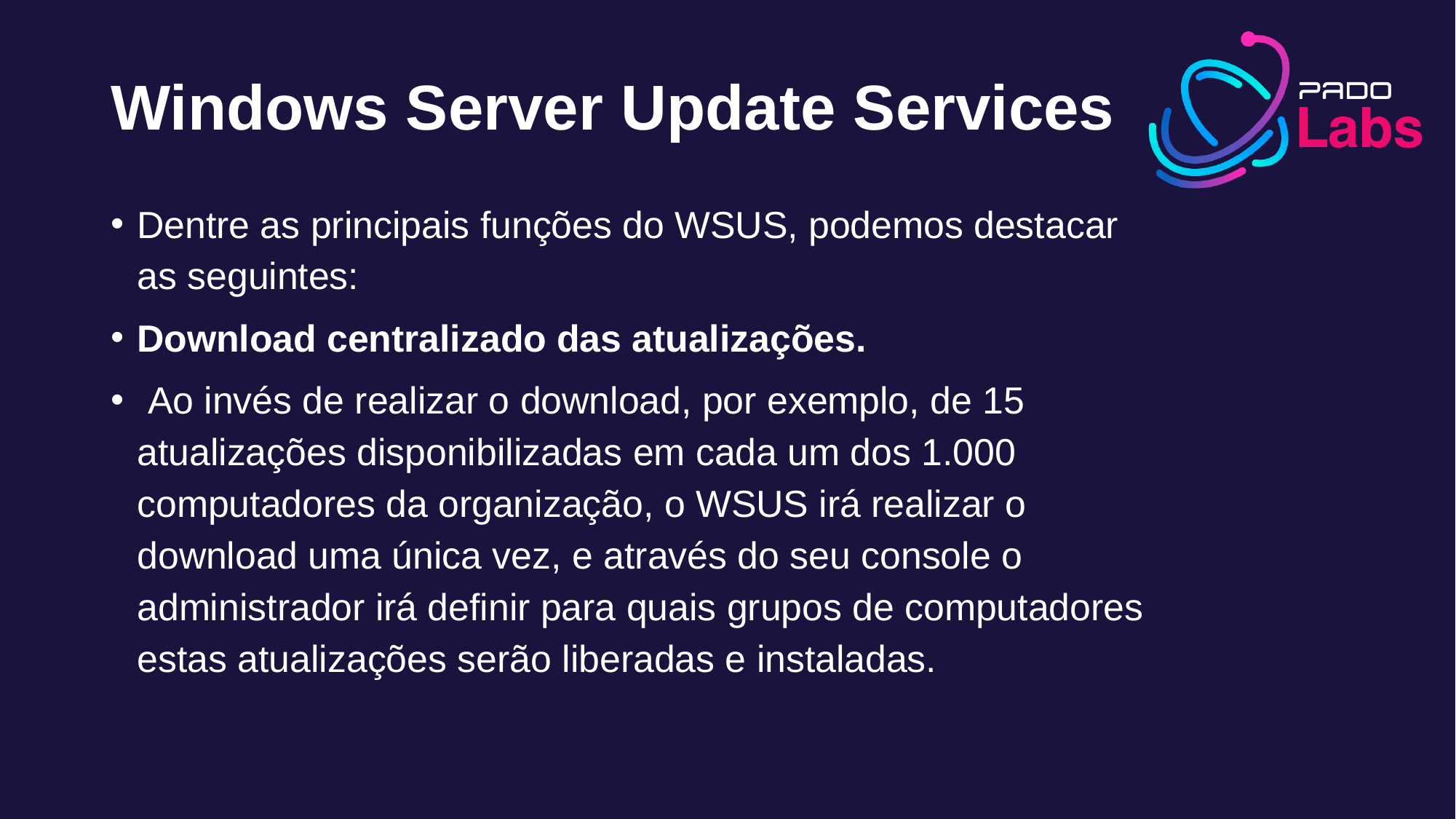

# Windows Server Update Services
Dentre as principais funções do WSUS, podemos destacar as seguintes:
Download centralizado das atualizações.
 Ao invés de realizar o download, por exemplo, de 15 atualizações disponibilizadas em cada um dos 1.000 computadores da organização, o WSUS irá realizar o download uma única vez, e através do seu console o administrador irá definir para quais grupos de computadores estas atualizações serão liberadas e instaladas.